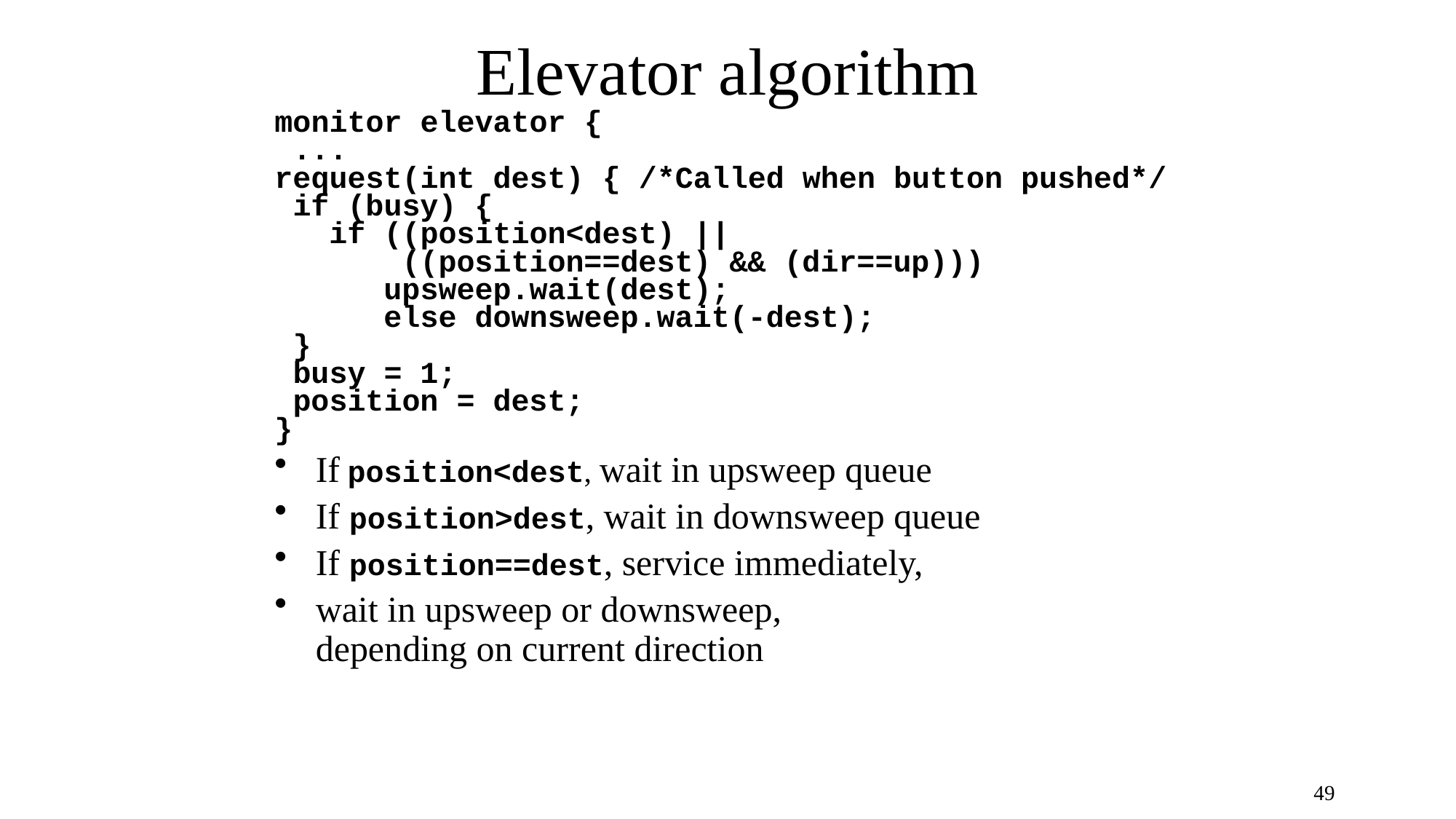

# Elevator algorithm
monitor elevator {
 ...
request(int dest) { /*Called when button pushed*/
 if (busy) {
   if ((position<dest) ||
       ((position==dest) && (dir==up)))
      upsweep.wait(dest);
      else downsweep.wait(-dest);
 }
 busy = 1;
 position = dest;
}
If position<dest, wait in upsweep queue
If position>dest, wait in downsweep queue
If position==dest, service immediately,
wait in upsweep or downsweep,
depending on current direction
49